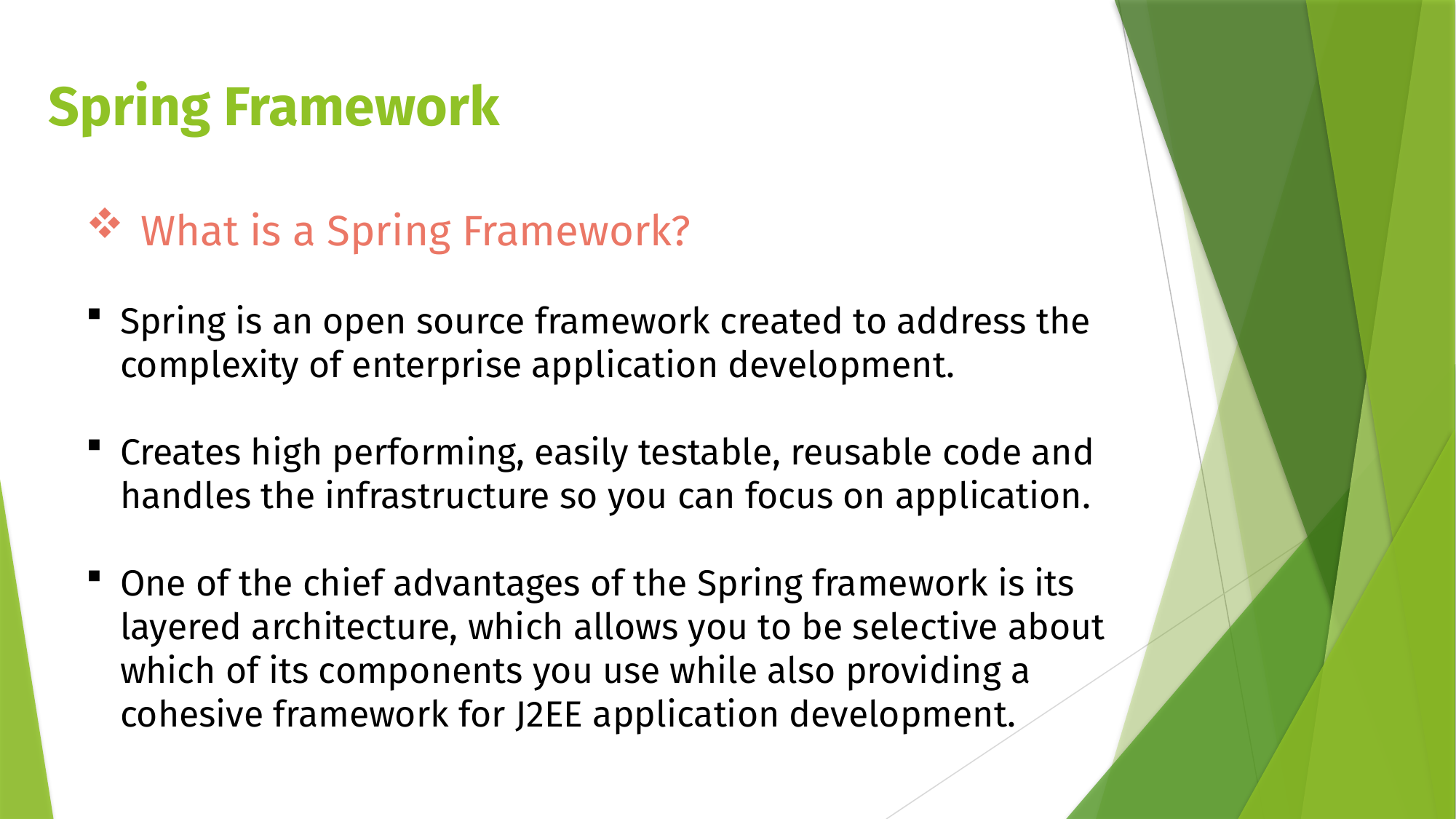

# Spring Framework
What is a Spring Framework?
Spring is an open source framework created to address the complexity of enterprise application development.

Creates high performing, easily testable, reusable code and handles the infrastructure so you can focus on application.

One of the chief advantages of the Spring framework is its layered architecture, which allows you to be selective about which of its components you use while also providing a cohesive framework for J2EE application development.